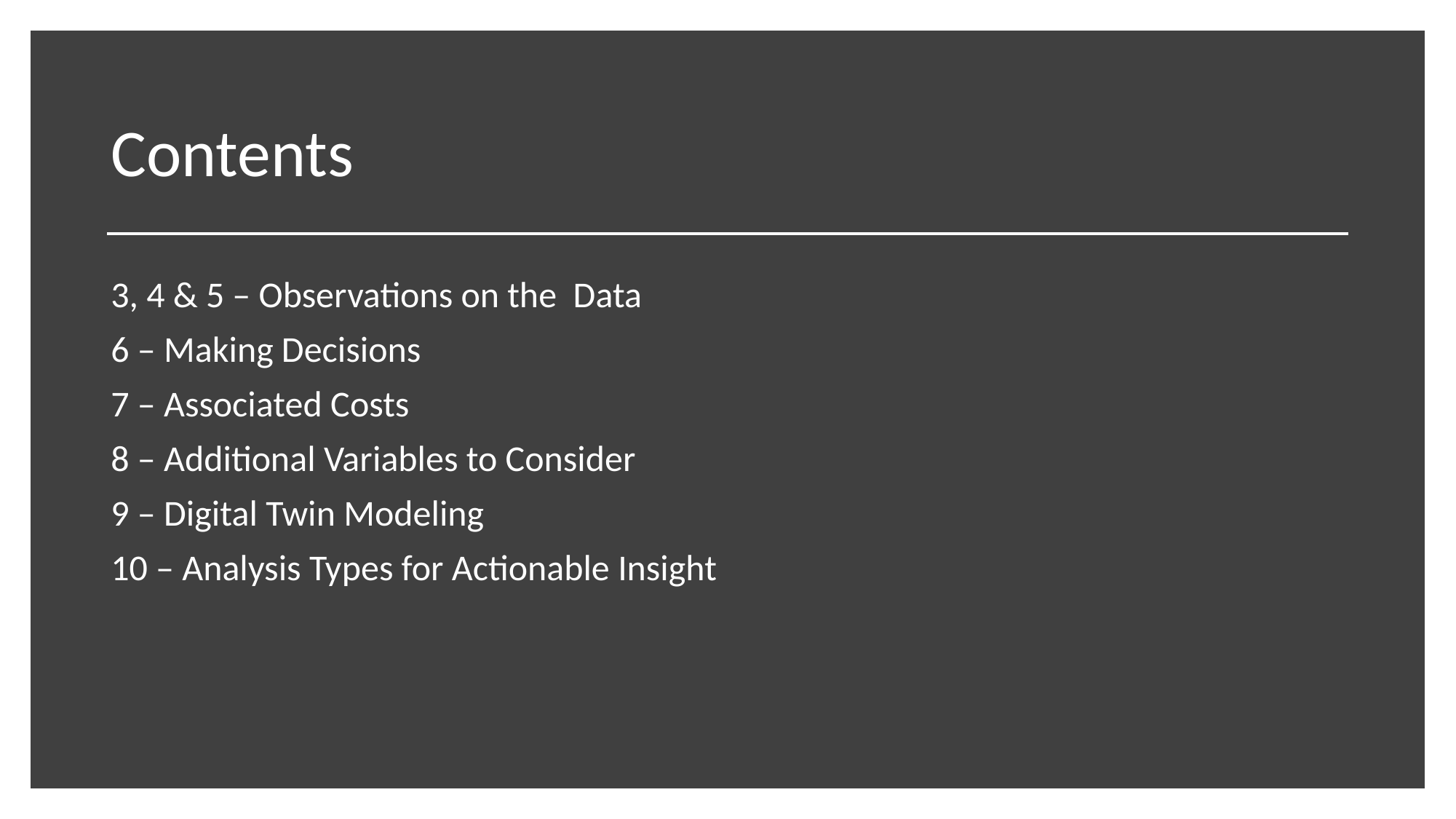

# Contents
3, 4 & 5 – Observations on the  Data
6 – Making Decisions
7 – Associated Costs
8 – Additional Variables to Consider
9 – Digital Twin Modeling
10 – Analysis Types for Actionable Insight